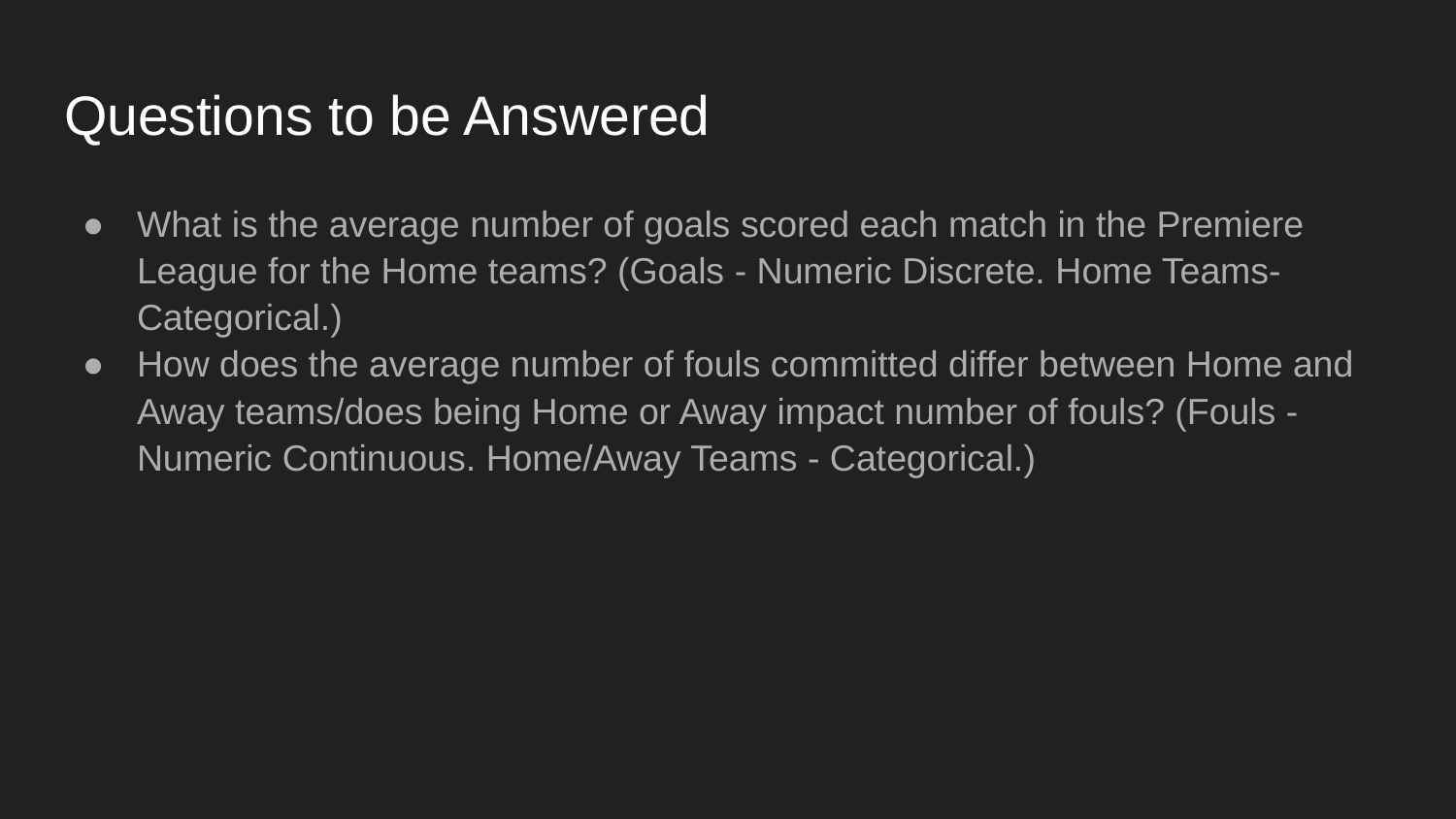

# Questions to be Answered
What is the average number of goals scored each match in the Premiere League for the Home teams? (Goals - Numeric Discrete. Home Teams- Categorical.)
How does the average number of fouls committed differ between Home and Away teams/does being Home or Away impact number of fouls? (Fouls - Numeric Continuous. Home/Away Teams - Categorical.)